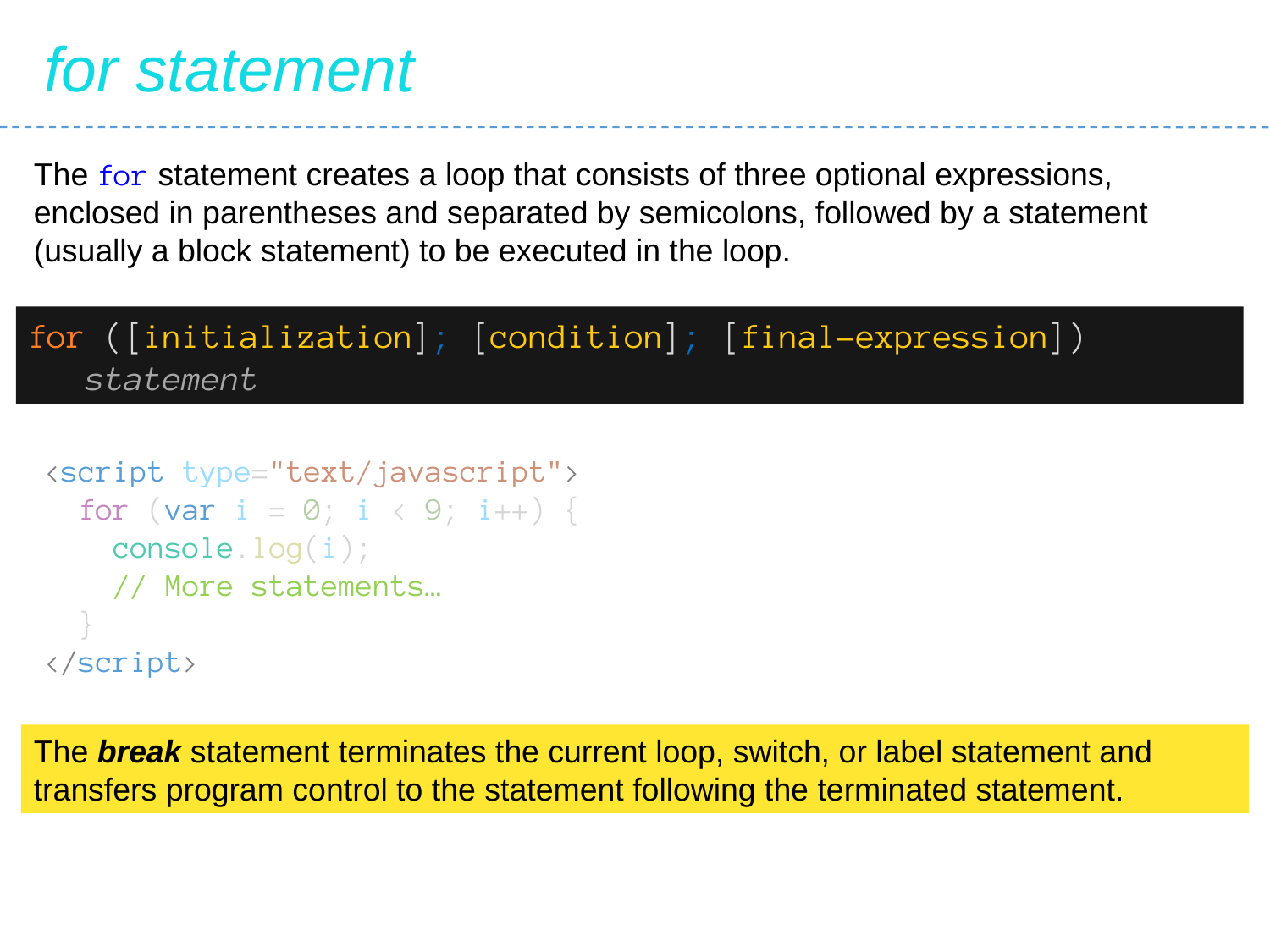

for statement
The for statement creates a loop that consists of three optional expressions, enclosed in parentheses and separated by semicolons, followed by a statement (usually a block statement) to be executed in the loop.
for ([initialization]; [condition]; [final-expression])
   statement
<script type="text/javascript">
  for (var i = 0; i < 9; i++) {
    console.log(i);
    // More statements…
  }
</script>
The break statement terminates the current loop, switch, or label statement and transfers program control to the statement following the terminated statement.